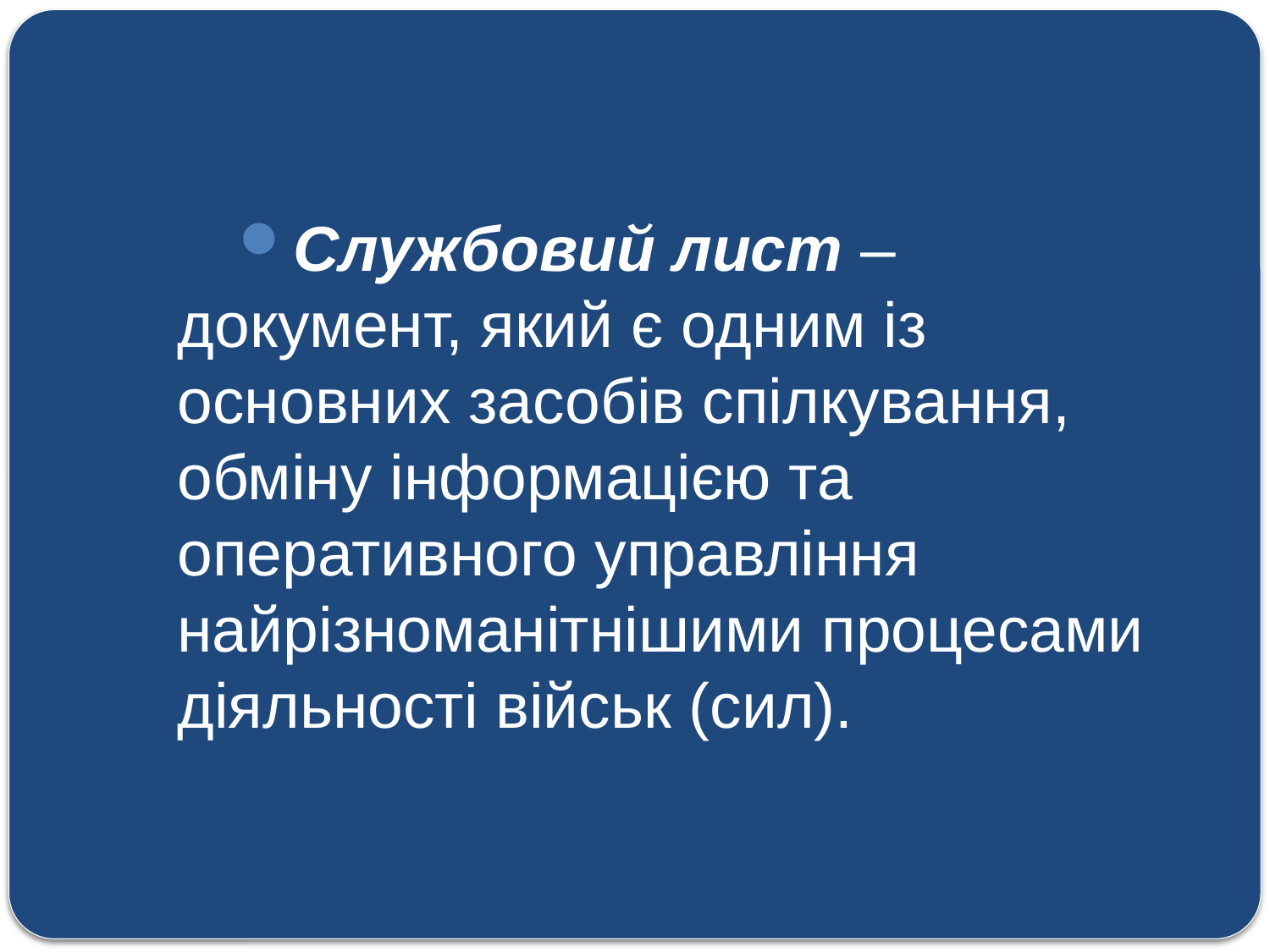

#
Службовий лист – документ, який є одним із основних засобів спілкування, обміну інформацією та оперативного управління найрізноманітнішими процесами діяльності військ (сил).